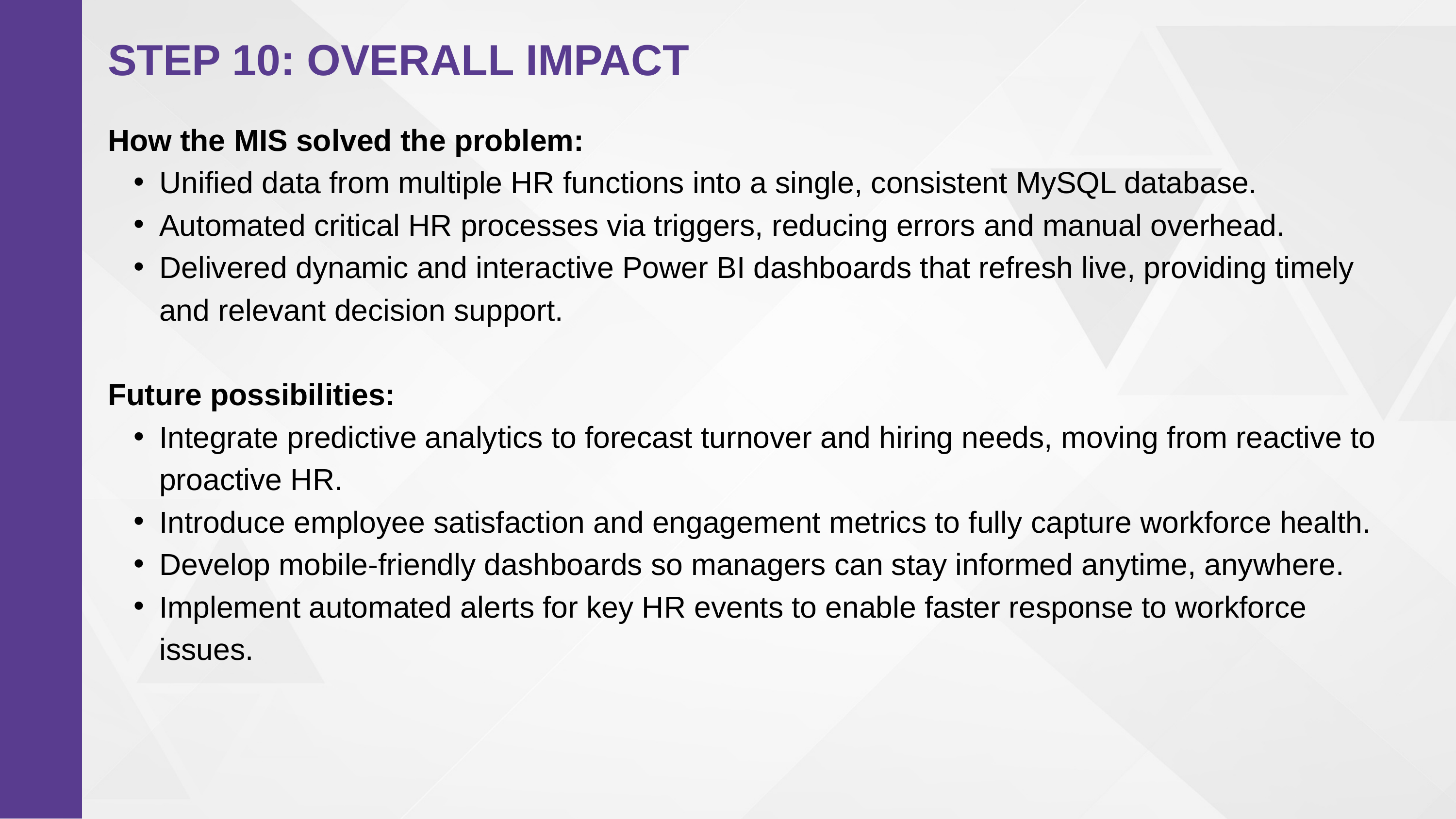

STEP 10: OVERALL IMPACT
How the MIS solved the problem:
Unified data from multiple HR functions into a single, consistent MySQL database.
Automated critical HR processes via triggers, reducing errors and manual overhead.
Delivered dynamic and interactive Power BI dashboards that refresh live, providing timely and relevant decision support.

Future possibilities:
Integrate predictive analytics to forecast turnover and hiring needs, moving from reactive to proactive HR.
Introduce employee satisfaction and engagement metrics to fully capture workforce health.
Develop mobile-friendly dashboards so managers can stay informed anytime, anywhere.
Implement automated alerts for key HR events to enable faster response to workforce issues.